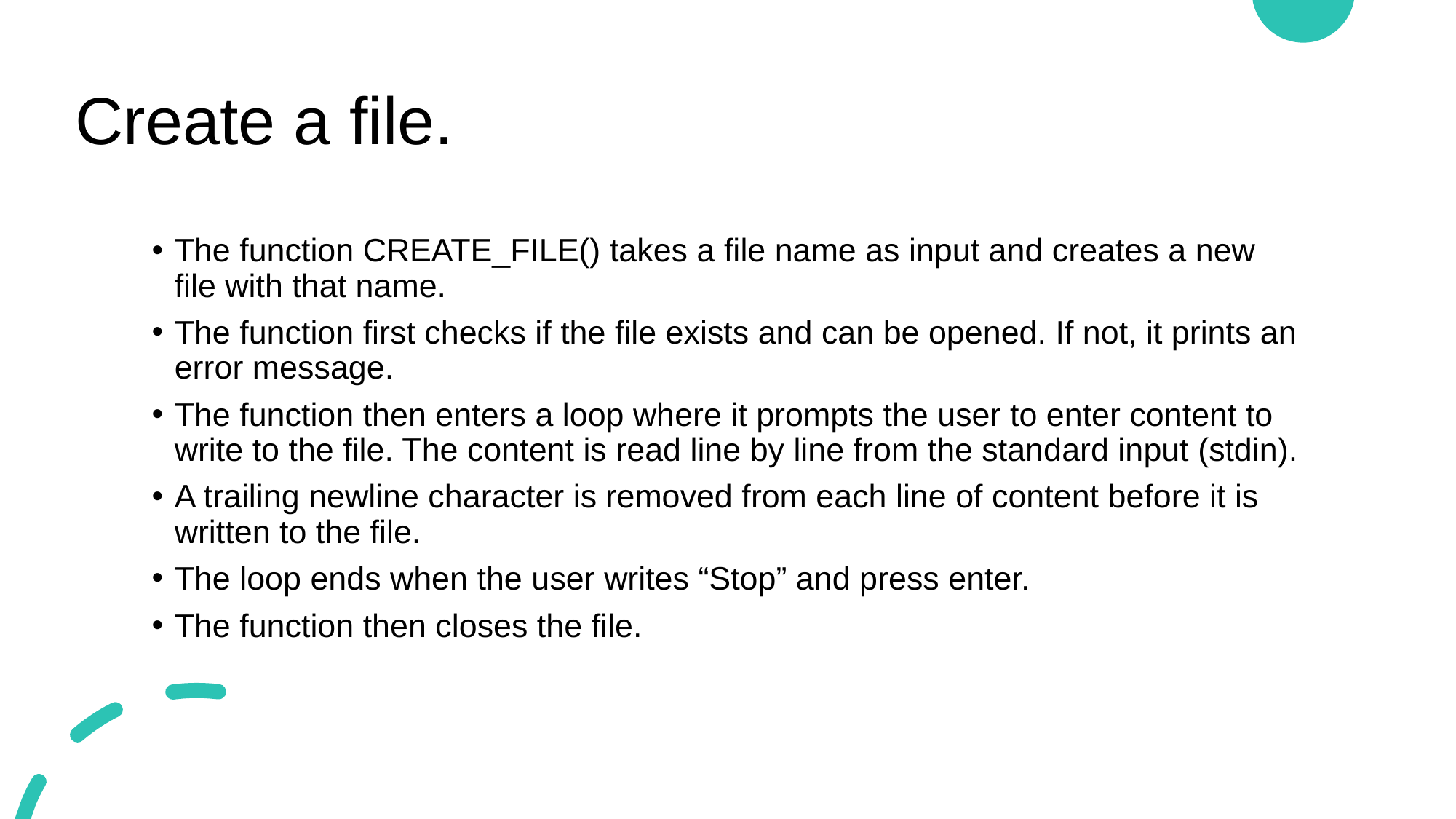

# Create a file.
The function CREATE_FILE() takes a file name as input and creates a new file with that name.
The function first checks if the file exists and can be opened. If not, it prints an error message.
The function then enters a loop where it prompts the user to enter content to write to the file. The content is read line by line from the standard input (stdin).
A trailing newline character is removed from each line of content before it is written to the file.
The loop ends when the user writes “Stop” and press enter.
The function then closes the file.